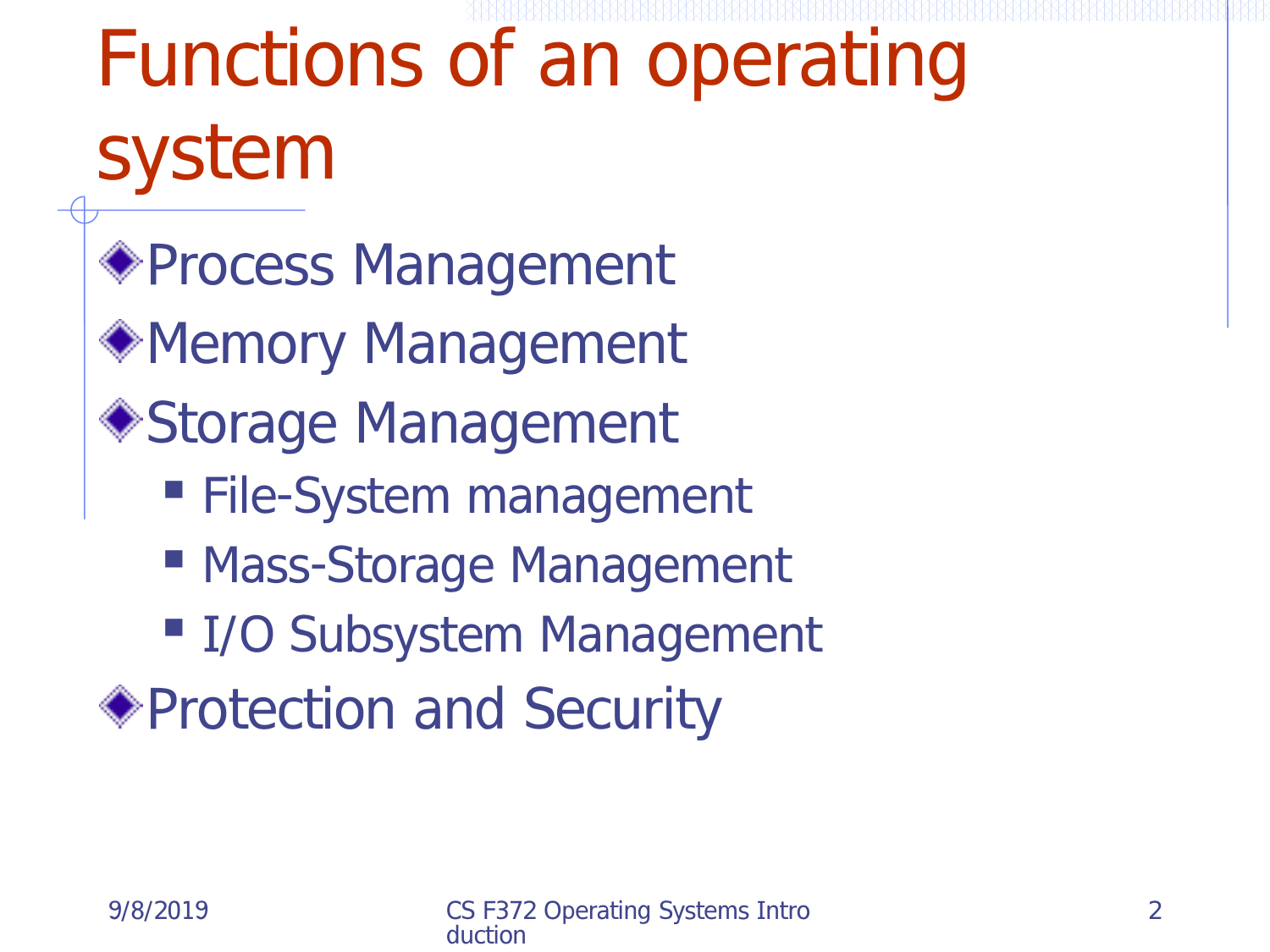

# Functions of an operating system
Process Management
Memory Management
Storage Management
File-System management
Mass-Storage Management
I/O Subsystem Management
Protection and Security
9/8/2019
CS F372 Operating Systems Introduction
2